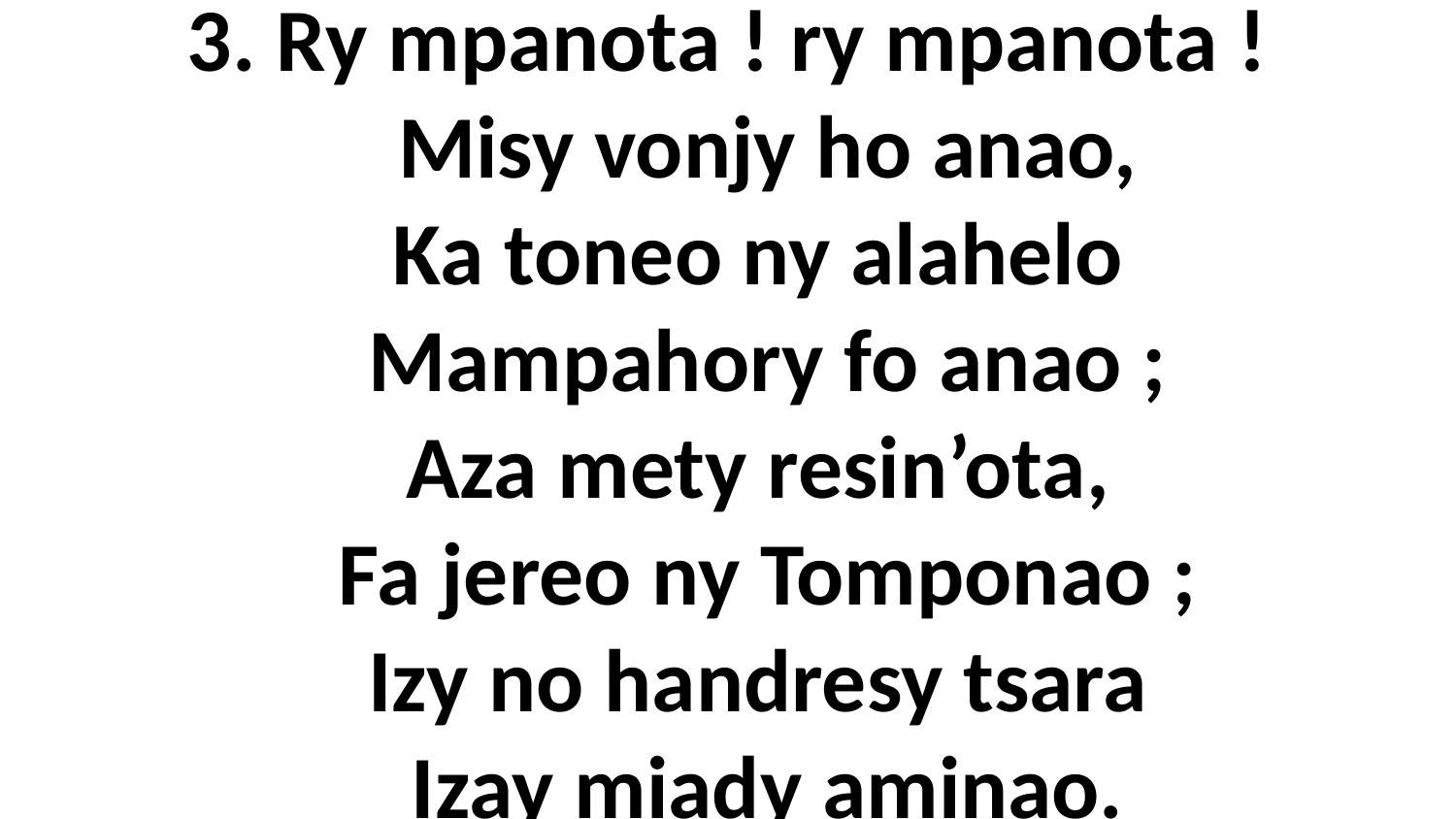

# 3. Ry mpanota ! ry mpanota ! Misy vonjy ho anao, Ka toneo ny alahelo Mampahory fo anao ; Aza mety resin’ota, Fa jereo ny Tomponao ; Izy no handresy tsara Izay miady aminao.